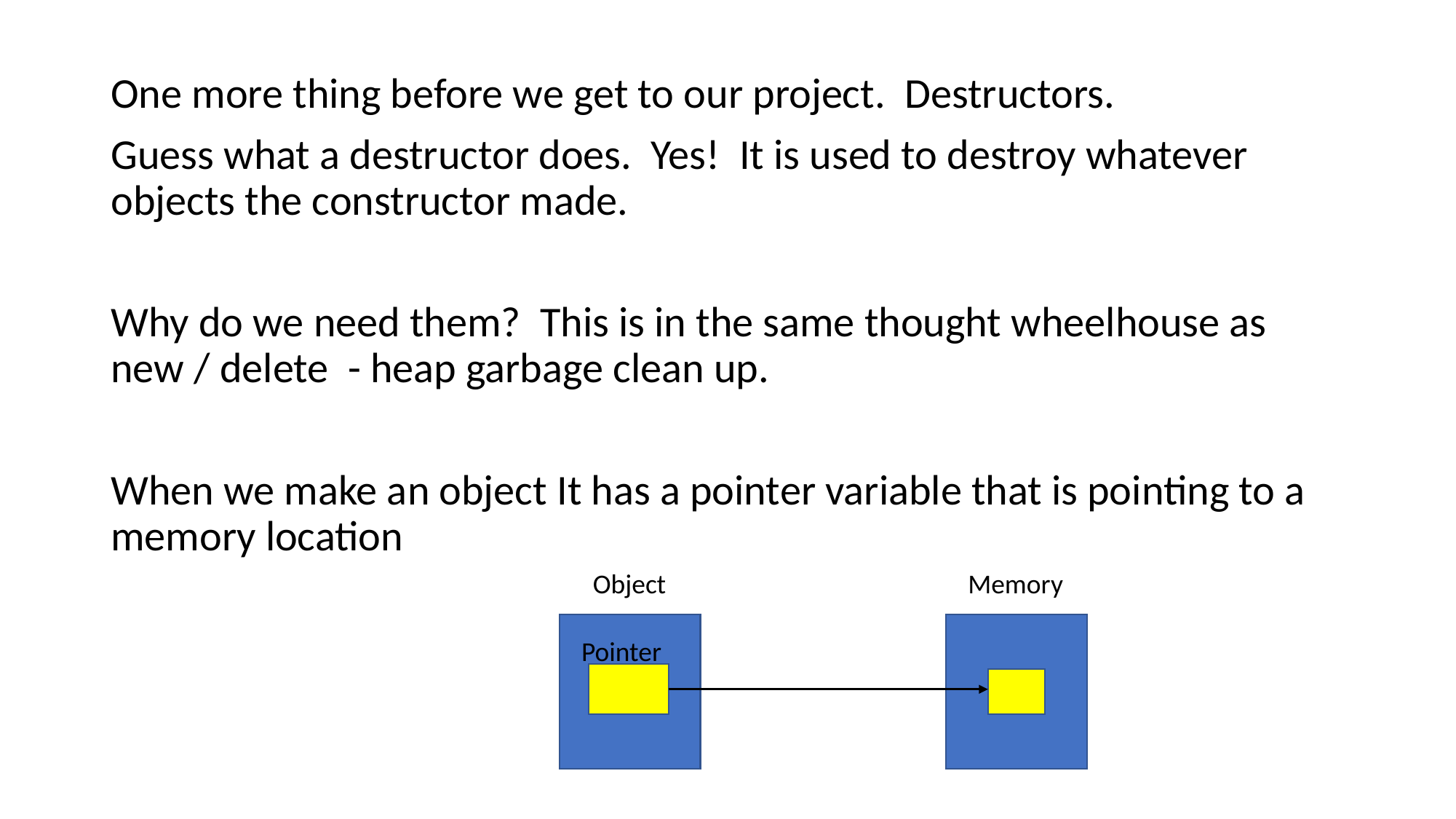

One more thing before we get to our project.  Destructors.
Guess what a destructor does.  Yes!  It is used to destroy whatever objects the constructor made.

Why do we need them?  This is in the same thought wheelhouse as new / delete  - heap garbage clean up.

When we make an object It has a pointer variable that is pointing to a memory location

Object
Memory

Pointer